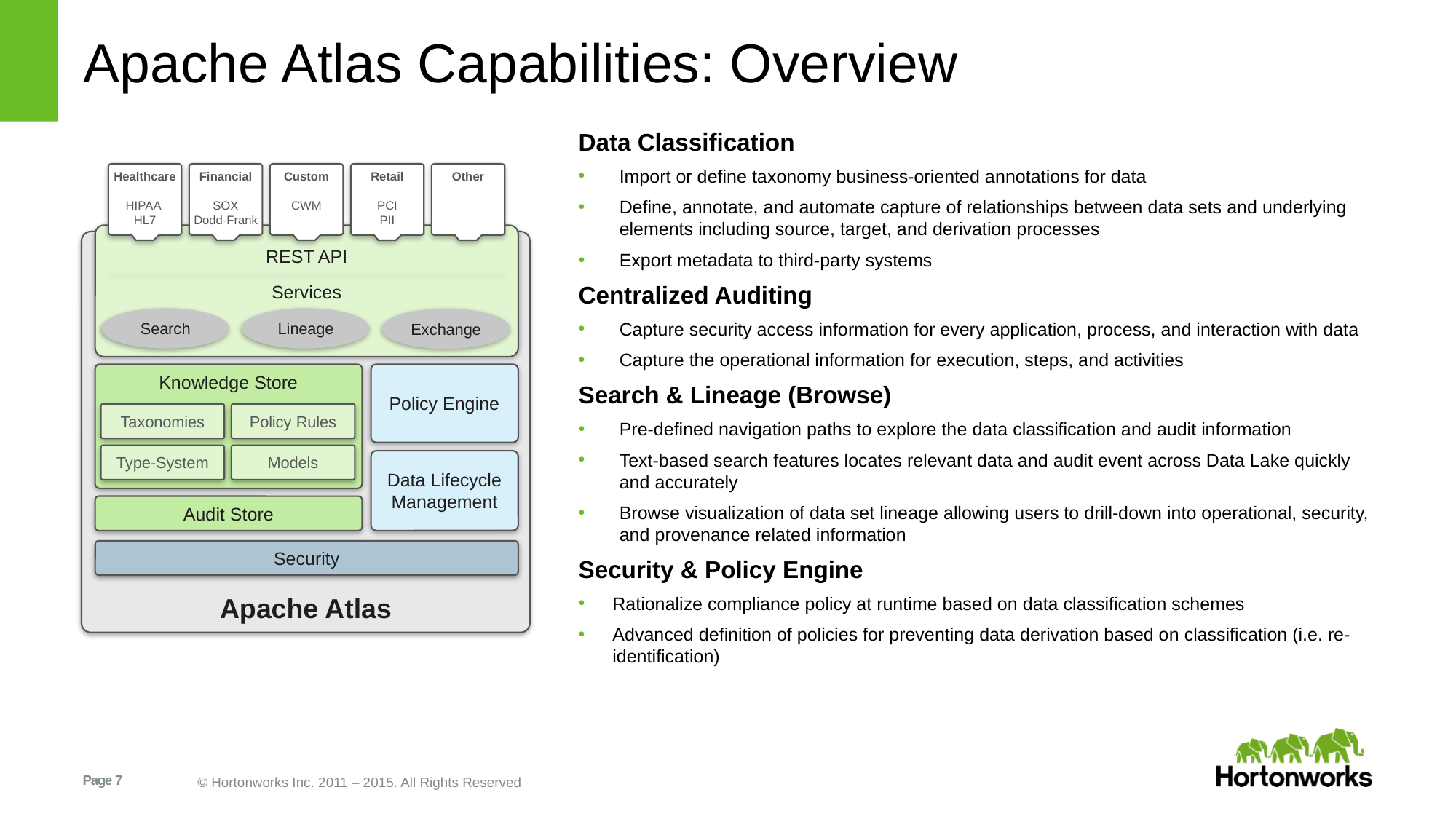

# Apache Atlas Capabilities: Overview
Data Classification
Import or define taxonomy business-oriented annotations for data
Define, annotate, and automate capture of relationships between data sets and underlying elements including source, target, and derivation processes
Export metadata to third-party systems
Centralized Auditing
Capture security access information for every application, process, and interaction with data
Capture the operational information for execution, steps, and activities
Search & Lineage (Browse)
Pre-defined navigation paths to explore the data classification and audit information
Text-based search features locates relevant data and audit event across Data Lake quickly and accurately
Browse visualization of data set lineage allowing users to drill-down into operational, security, and provenance related information
Security & Policy Engine
Rationalize compliance policy at runtime based on data classification schemes
Advanced definition of policies for preventing data derivation based on classification (i.e. re-identification)
Healthcare

HIPAA
HL7

Financial

SOX
Dodd-Frank

Custom

CWM

Retail

PCI
PII

Other

REST API
Services
Apache Atlas
Search
Lineage
Exchange
Policy Engine
Knowledge Store
Taxonomies
Policy Rules
Type-System
Models
Data Lifecycle Management
Audit Store
Security